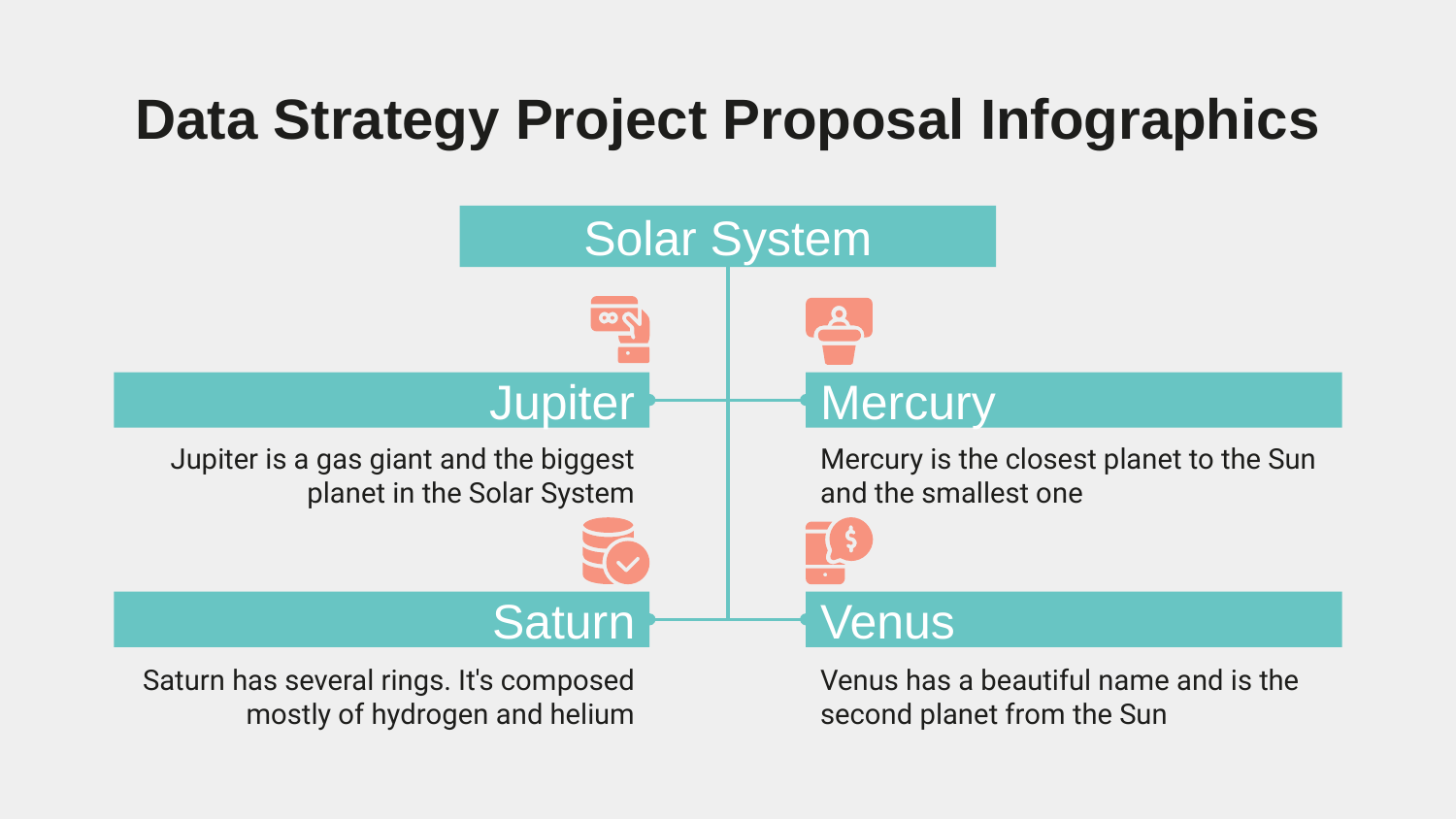

# Data Strategy Project Proposal Infographics
Solar System

Jupiter
Jupiter is a gas giant and the biggest planet in the Solar System
Mercury
Mercury is the closest planet to the Sun and the smallest one

Venus
Venus has a beautiful name and is the second planet from the Sun
Saturn
Saturn has several rings. It's composed mostly of hydrogen and helium